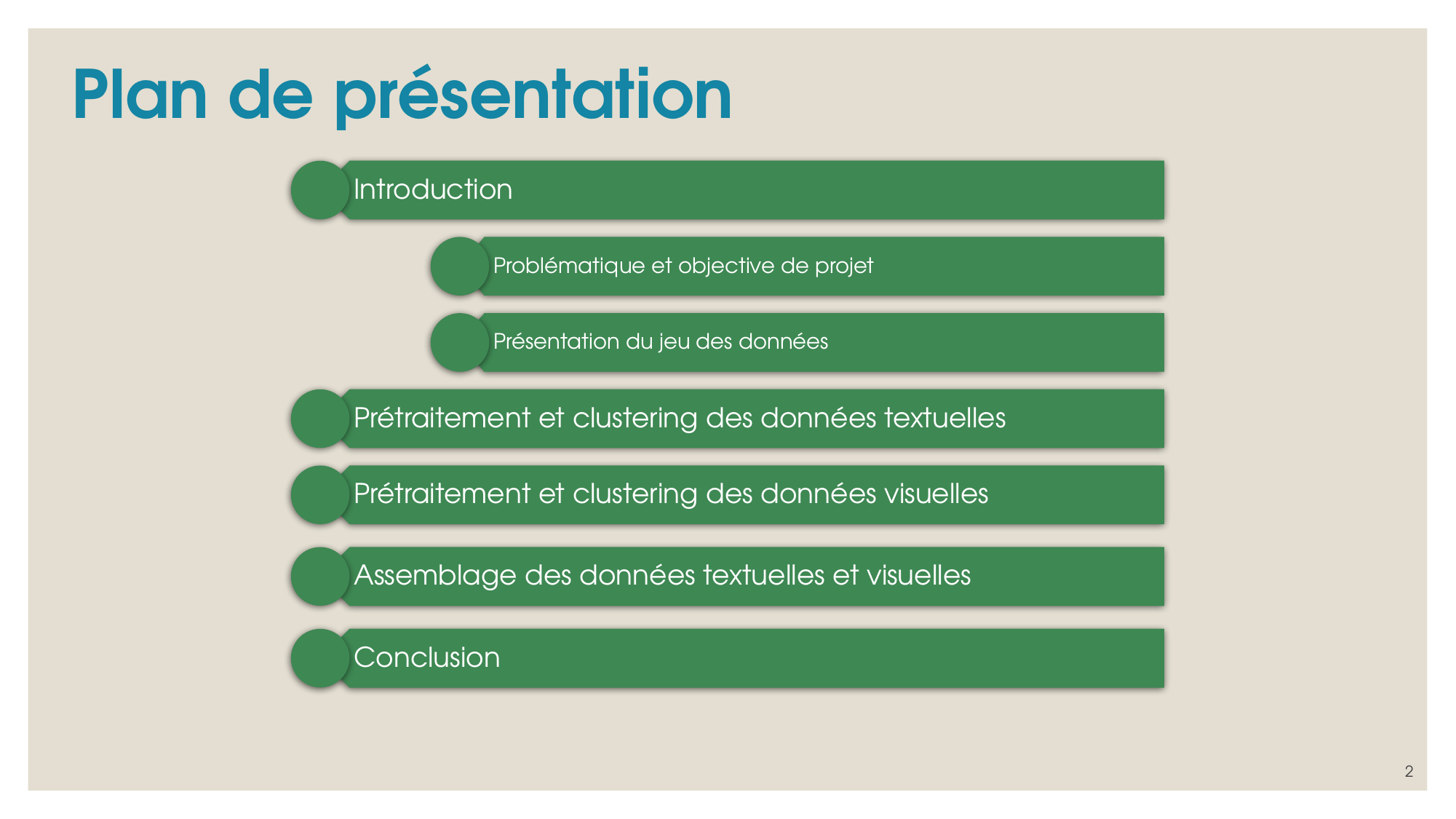

Plan de présentation
Introduction

Problématique et objective de projet

Présentation du jeu des données
Prétraitement et clustering des données textuelles

Prétraitement et clustering des données visuelles
Conclusion

Assemblage des données textuelles et visuelles

2